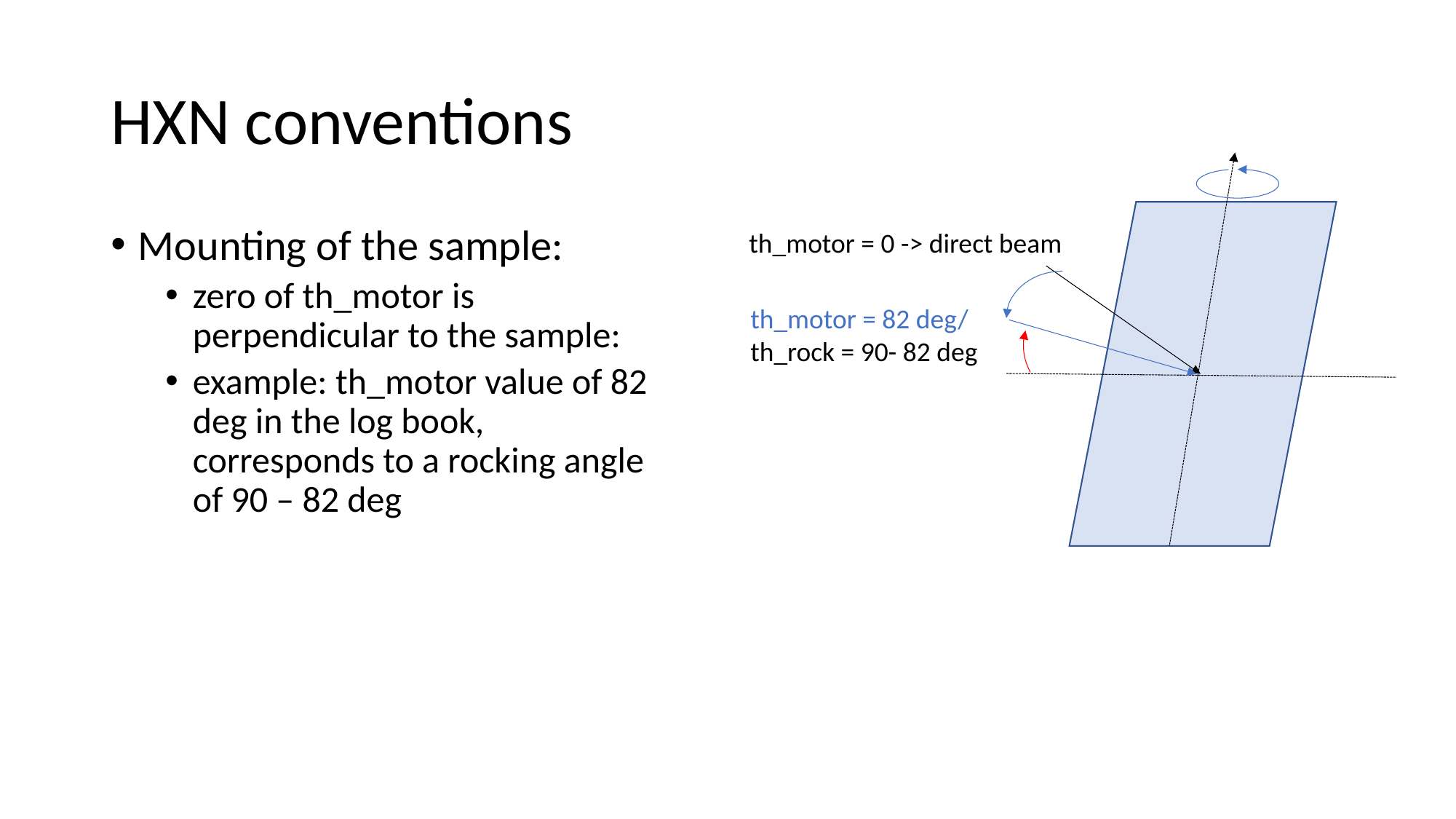

# HXN conventions

Mounting of the sample:
zero of th_motor is perpendicular to the sample:
example: th_motor value of 82 deg in the log book, corresponds to a rocking angle of 90 – 82 deg
th_motor = 0 -> direct beam

th_motor = 82 deg/ th_rock = 90- 82 deg